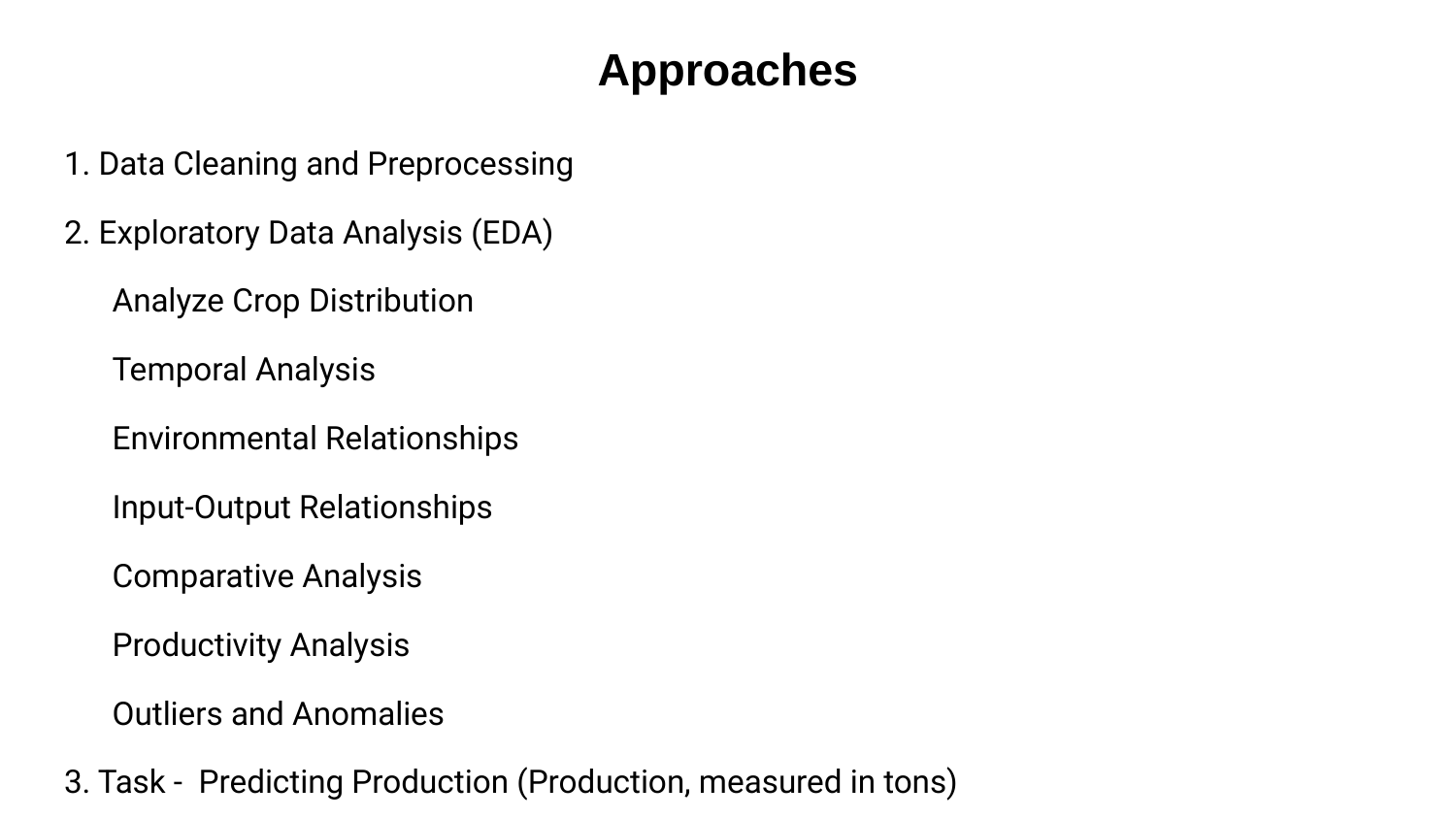

# Approaches
1. Data Cleaning and Preprocessing
2. Exploratory Data Analysis (EDA)
      Analyze Crop Distribution
      Temporal Analysis
      Environmental Relationships
      Input-Output Relationships
      Comparative Analysis
      Productivity Analysis
      Outliers and Anomalies
3. Task -  Predicting Production (Production, measured in tons)